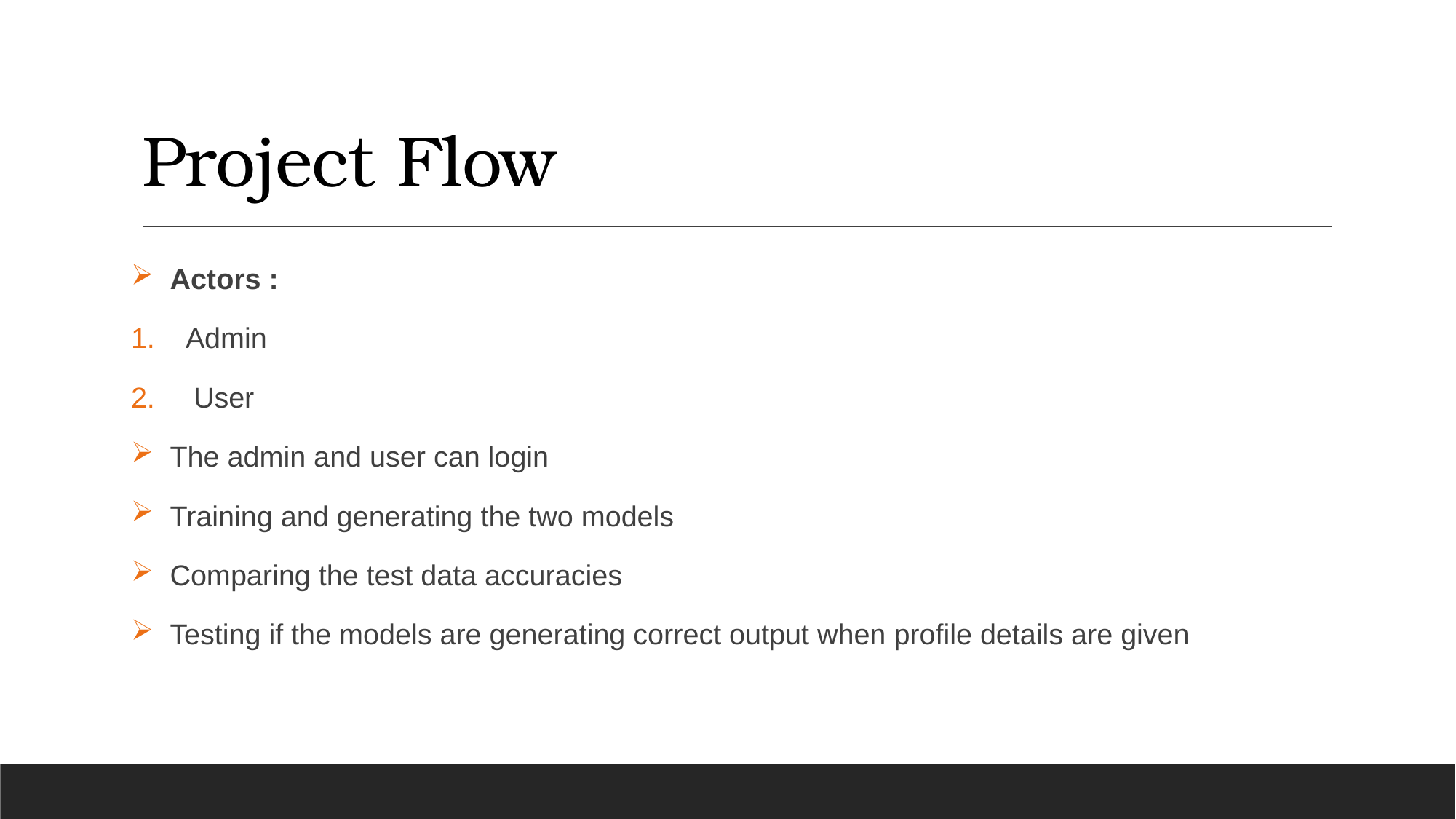

# Project Flow
  Actors :
Admin
 User
  The admin and user can login
  Training and generating the two models
  Comparing the test data accuracies
  Testing if the models are generating correct output when profile details are given